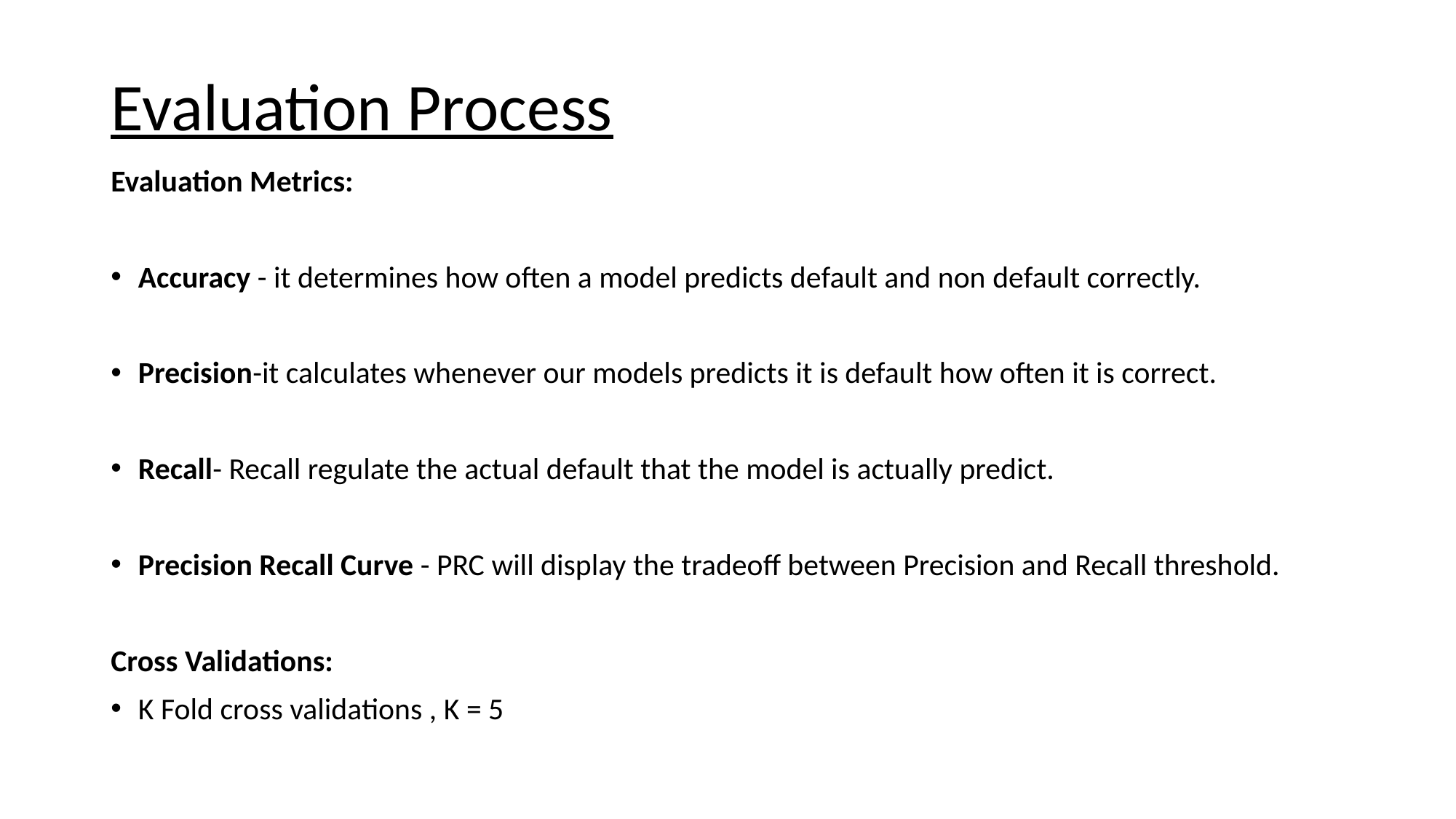

# Evaluation Process
Evaluation Metrics:

Accuracy - it determines how often a model predicts default and non default correctly.

Precision-it calculates whenever our models predicts it is default how often it is correct.

Recall- Recall regulate the actual default that the model is actually predict.

Precision Recall Curve - PRC will display the tradeoff between Precision and Recall threshold.

Cross Validations:
K Fold cross validations , K = 5